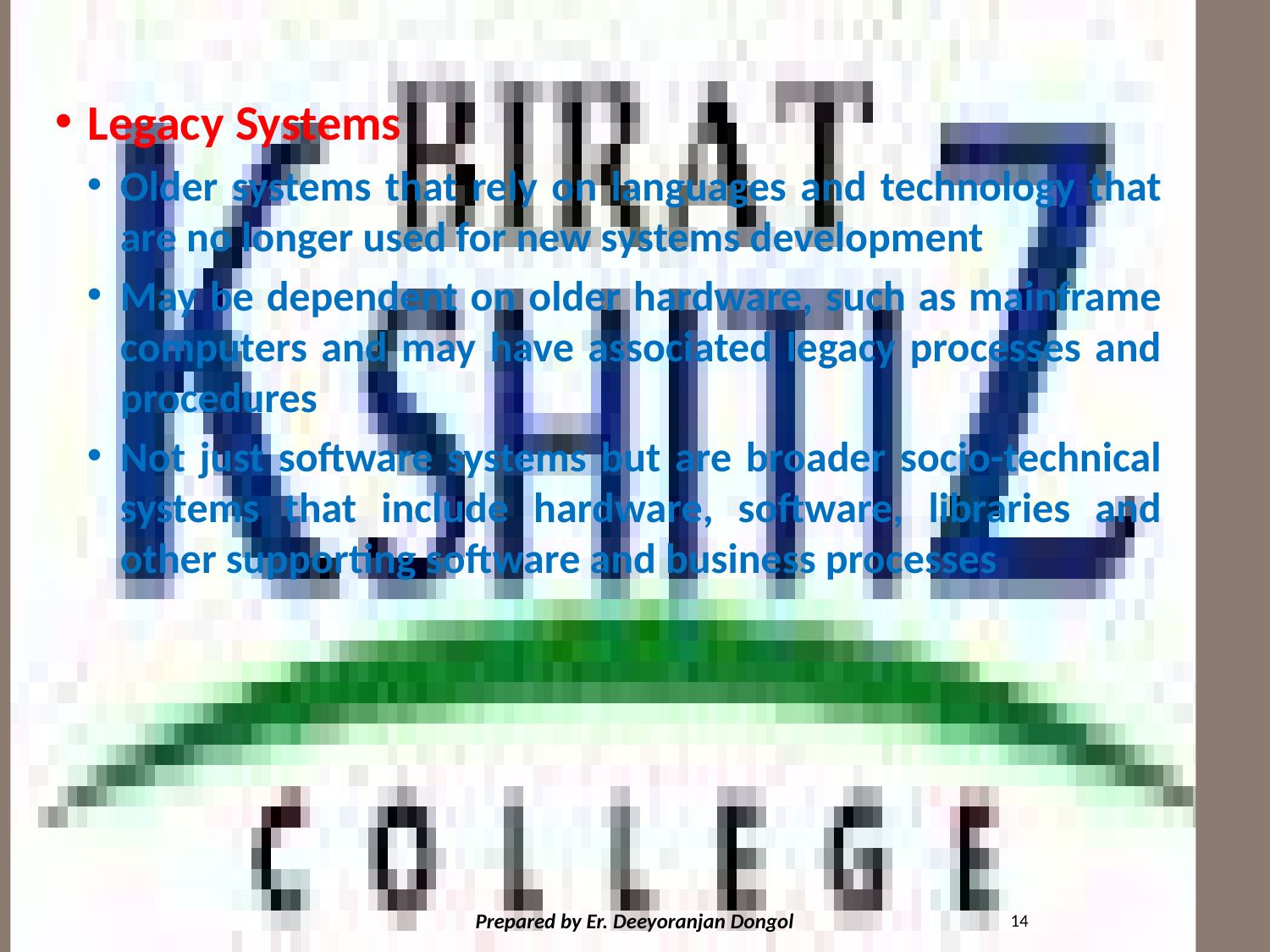

#
Legacy Systems
Older systems that rely on languages and technology that are no longer used for new systems development
May be dependent on older hardware, such as mainframe computers and may have associated legacy processes and procedures
Not just software systems but are broader socio-technical systems that include hardware, software, libraries and other supporting software and business processes
14
Prepared by Er. Deeyoranjan Dongol